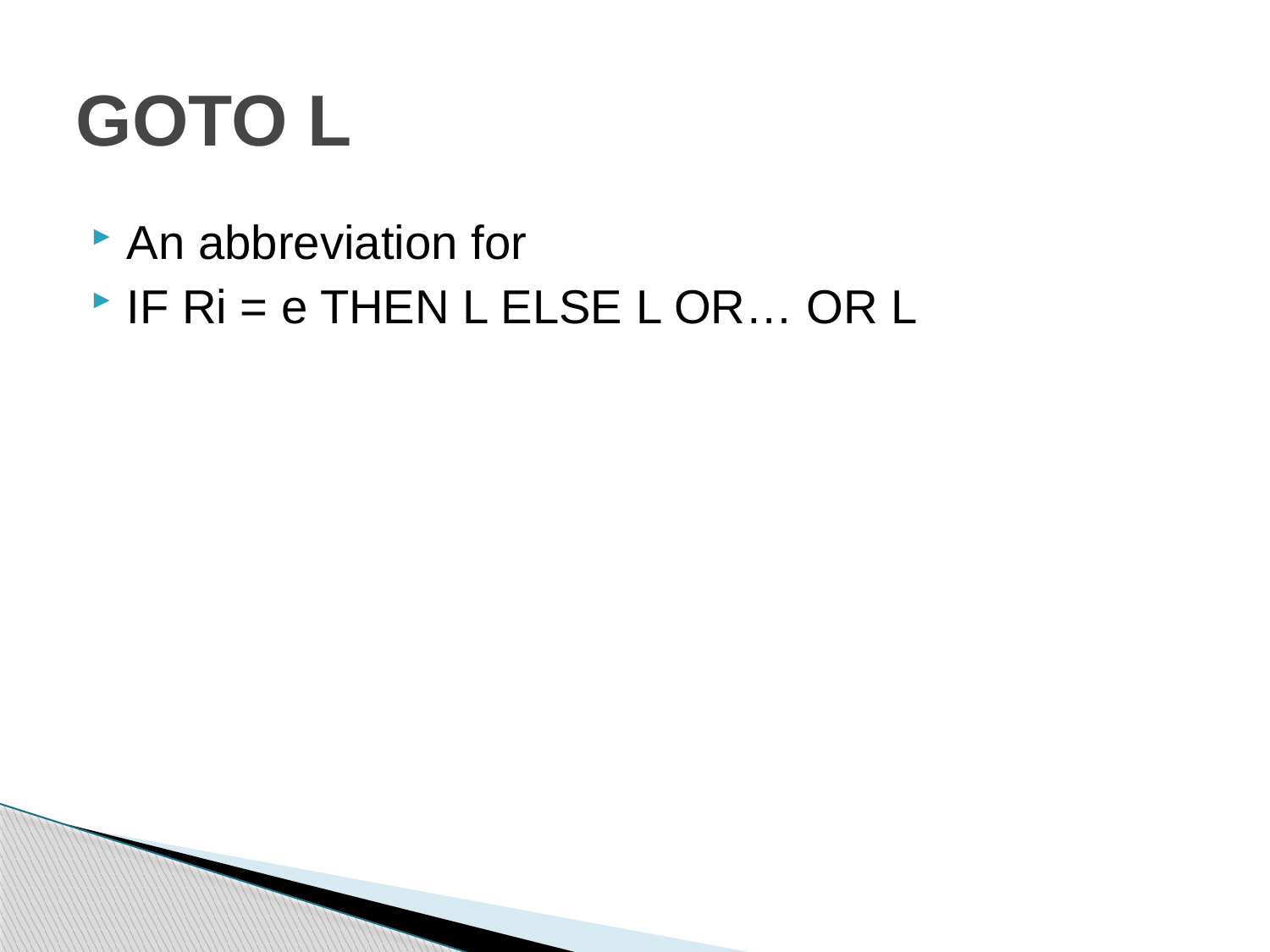

# GOTO L
An abbreviation for
IF Ri = e THEN L ELSE L OR… OR L